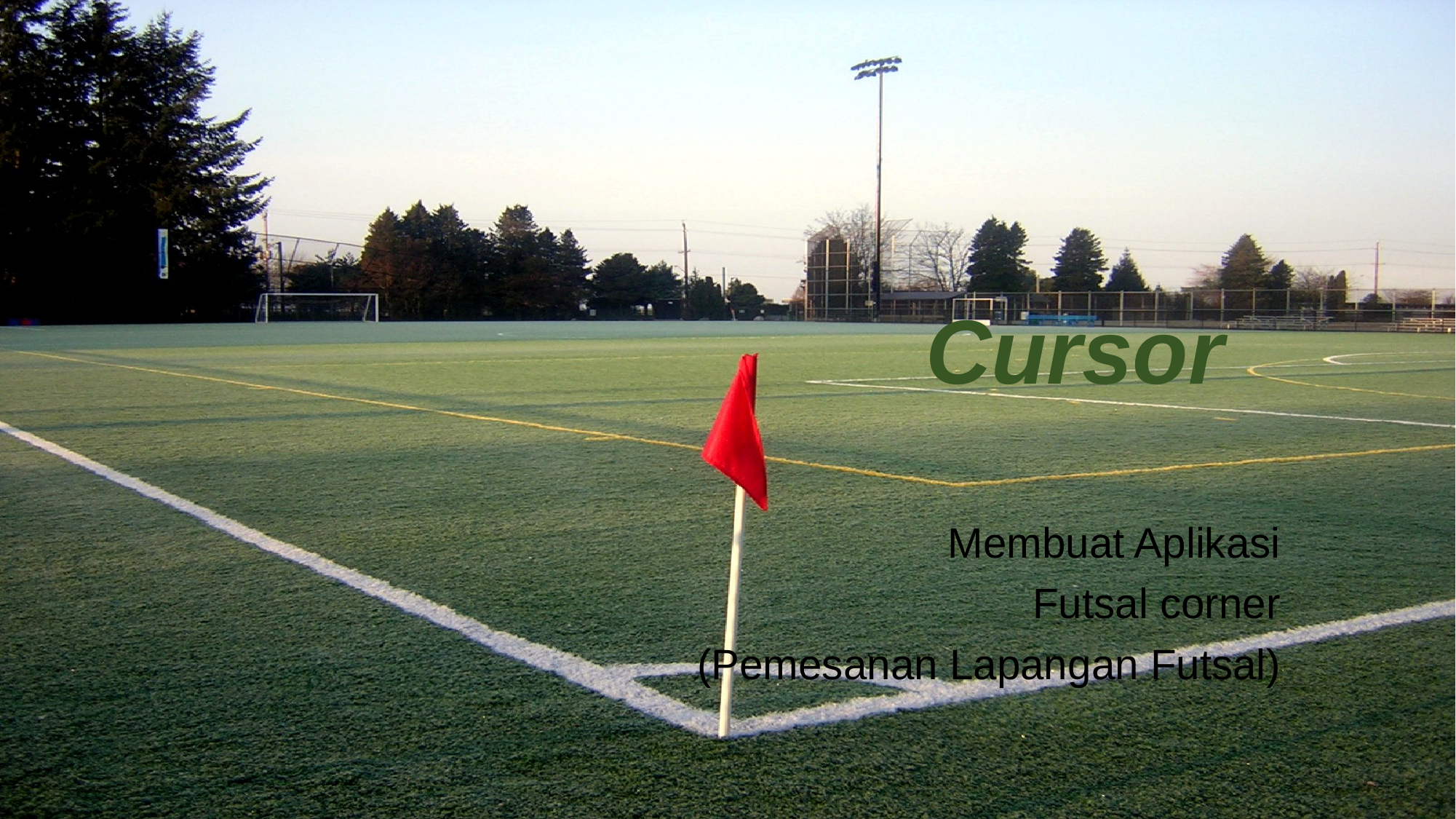

# Cursor
Membuat Aplikasi
Futsal corner
(Pemesanan Lapangan Futsal)